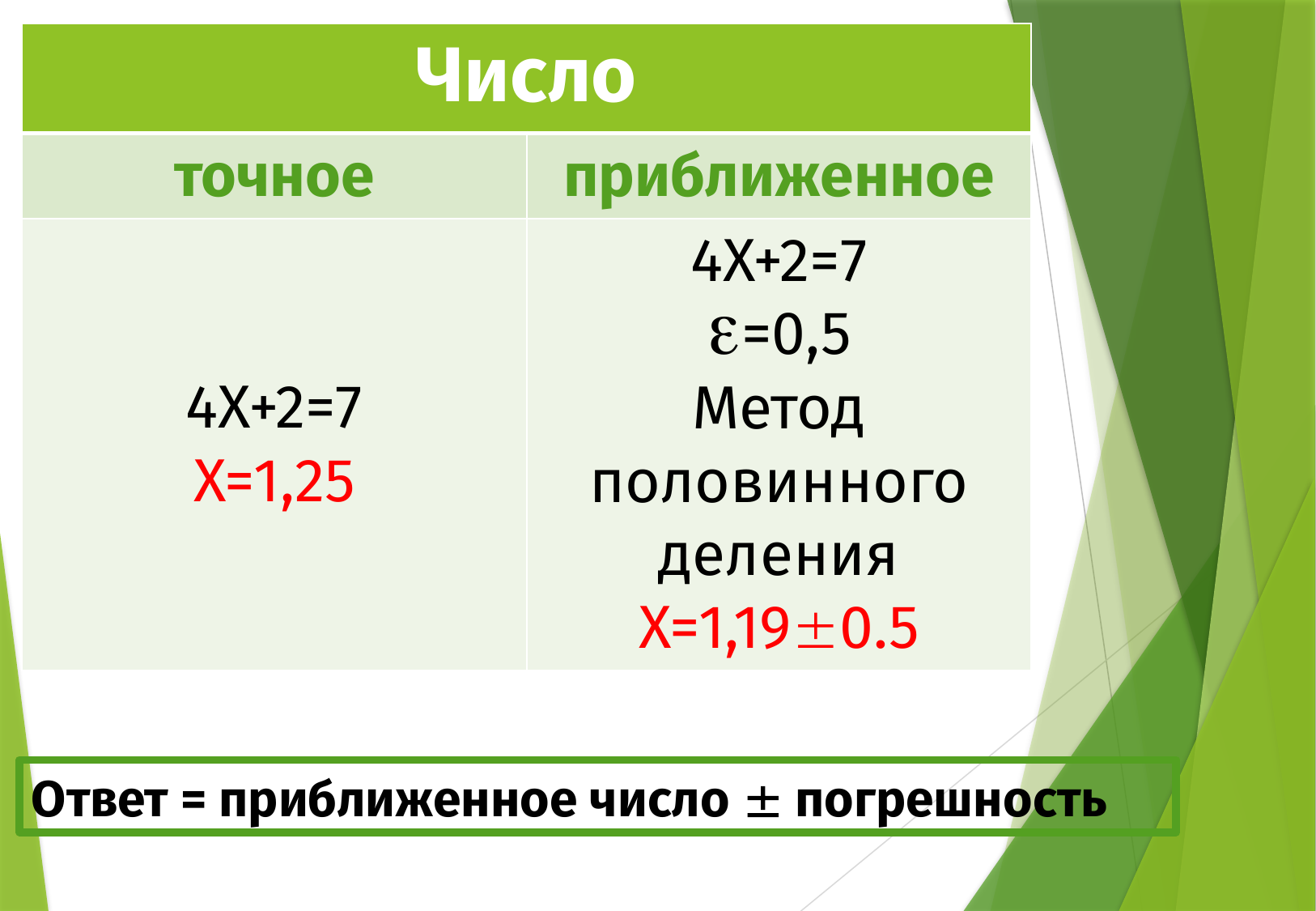

| Число |  |
| --- | --- |
| точное | приближенное |
| 4X+2=7 X=1,25 | 4X+2=7 ε=0,5 Метод половинного деления X=1,19±0.5 |
Ответ = приближенное число ± погрешность